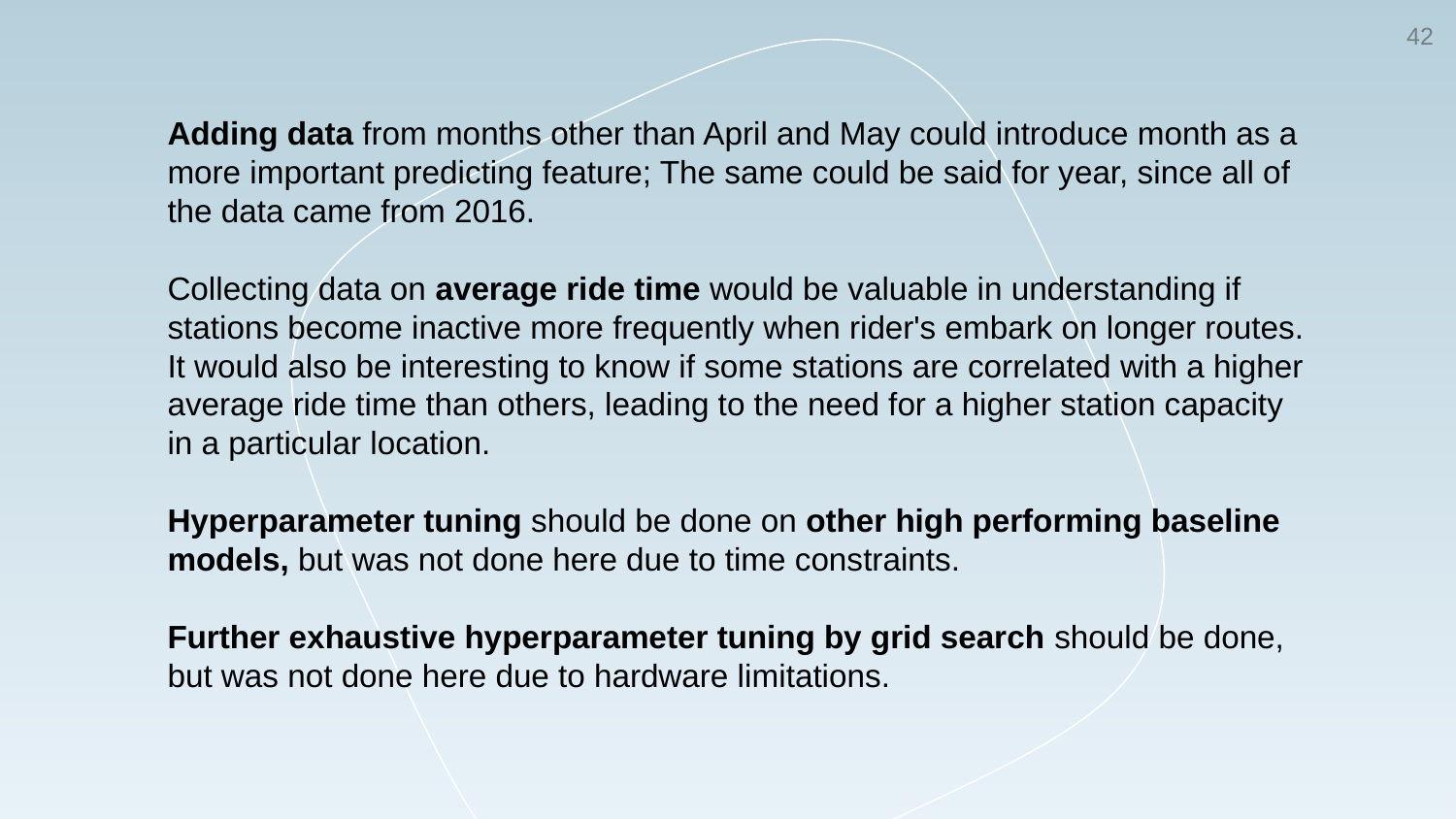

42
Adding data from months other than April and May could introduce month as a more important predicting feature; The same could be said for year, since all of the data came from 2016.

Collecting data on average ride time would be valuable in understanding if stations become inactive more frequently when rider's embark on longer routes. It would also be interesting to know if some stations are correlated with a higher average ride time than others, leading to the need for a higher station capacity in a particular location.

Hyperparameter tuning should be done on other high performing baseline models, but was not done here due to time constraints.

Further exhaustive hyperparameter tuning by grid search should be done, but was not done here due to hardware limitations.